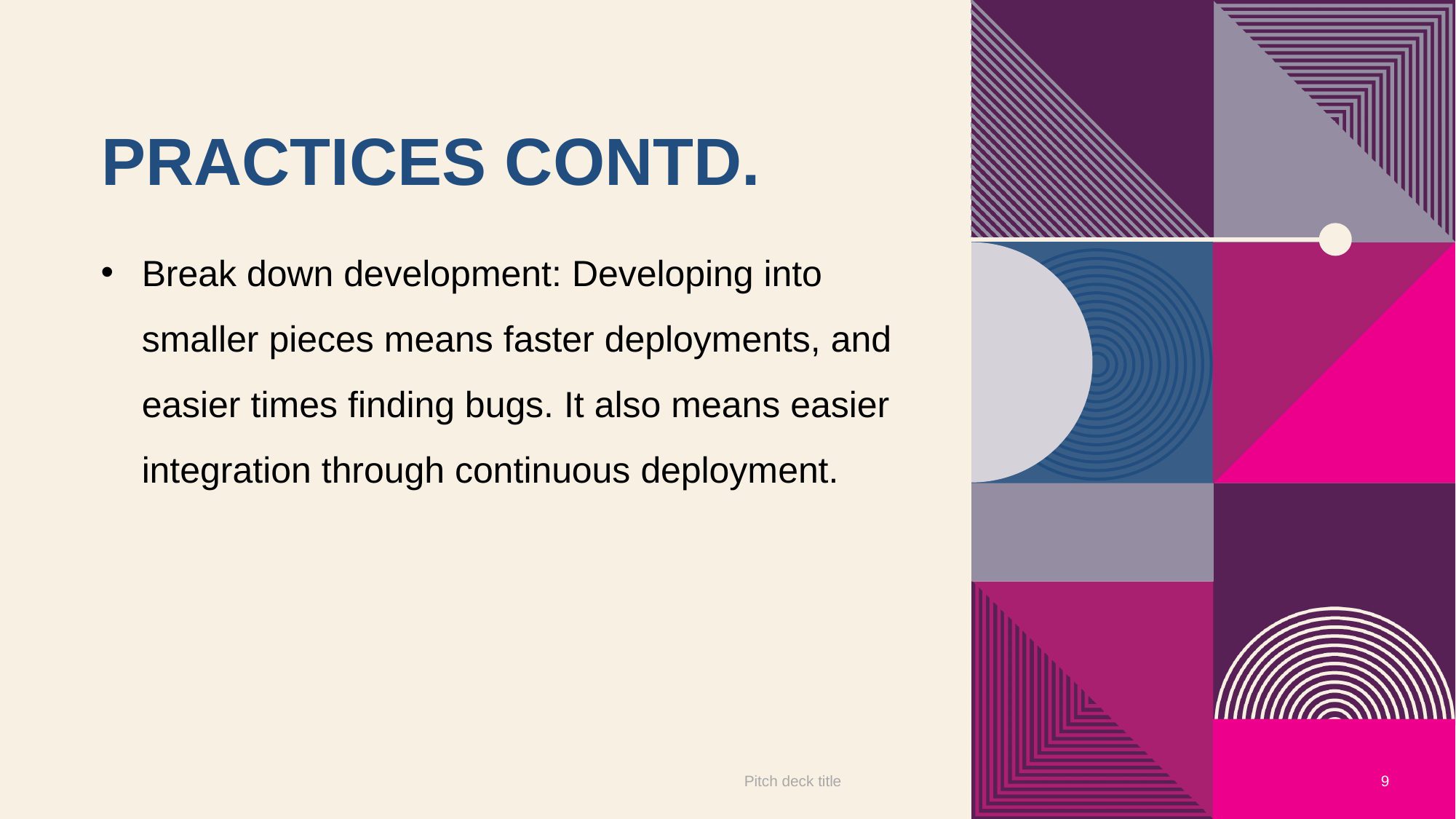

# Practices Contd.
Break down development: Developing into smaller pieces means faster deployments, and easier times finding bugs. It also means easier integration through continuous deployment.

Pitch deck title
9